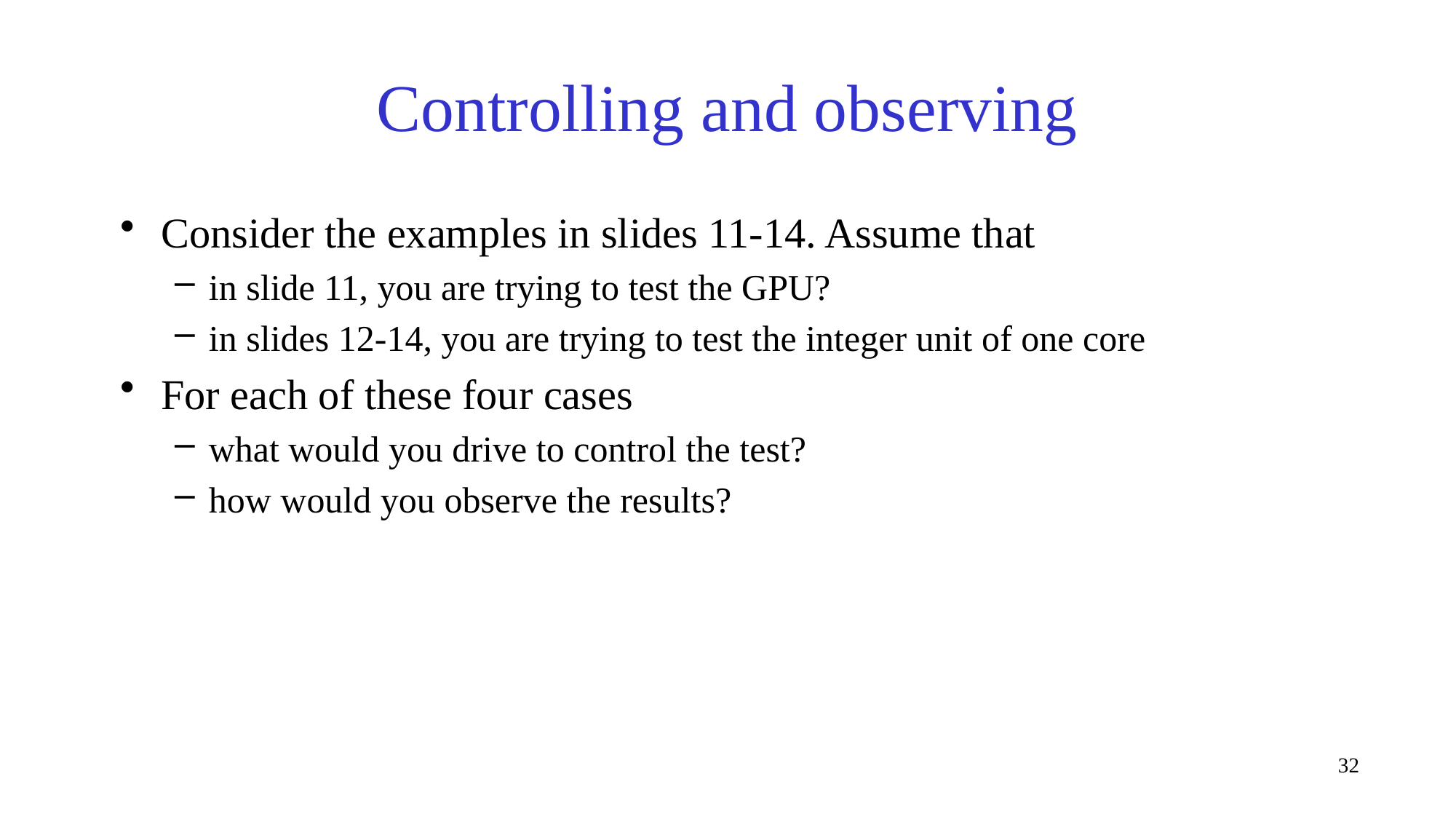

# Controlling and observing
Consider the examples in slides 11-14. Assume that
in slide 11, you are trying to test the GPU?
in slides 12-14, you are trying to test the integer unit of one core
For each of these four cases
what would you drive to control the test?
how would you observe the results?